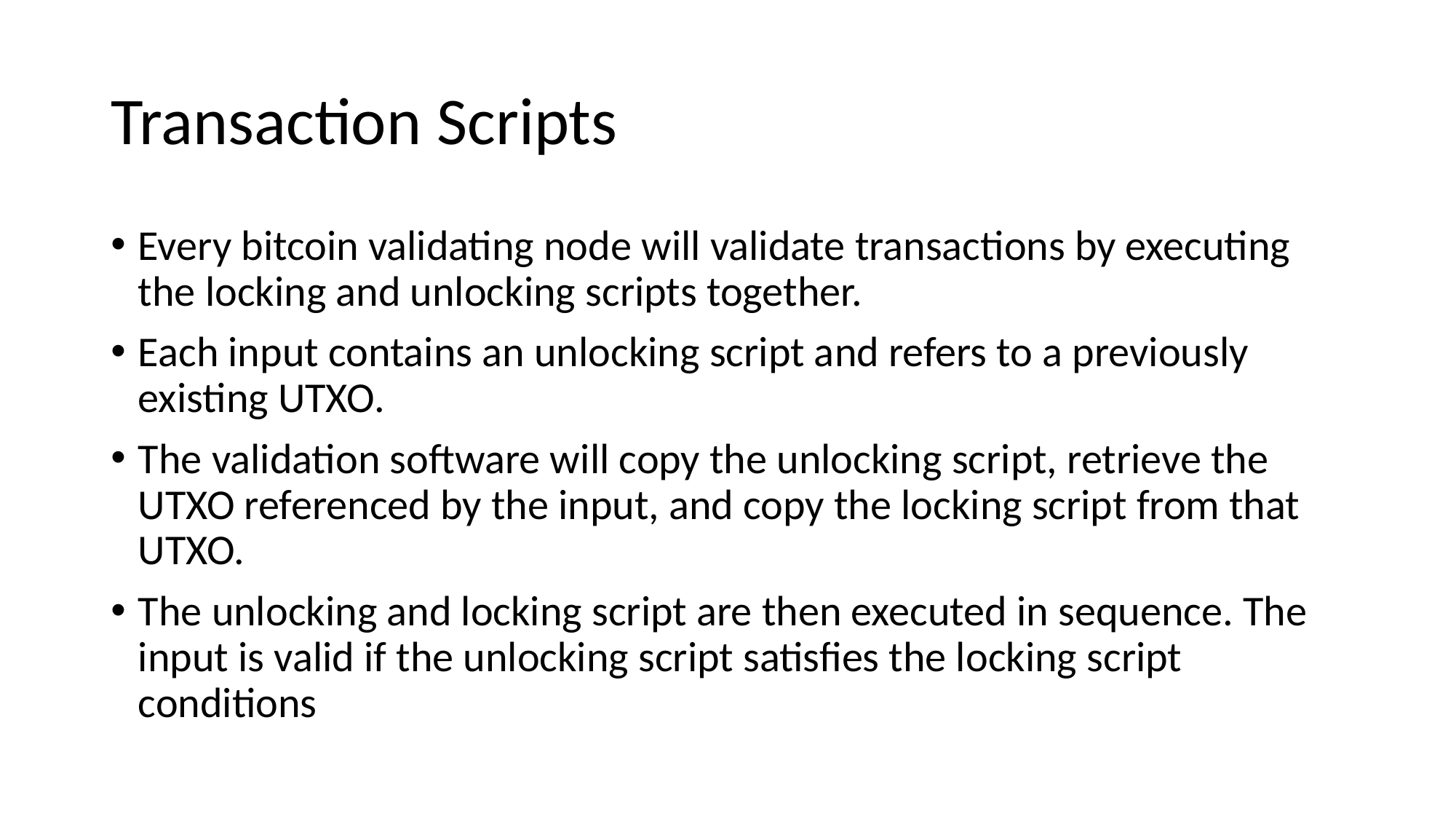

# Transaction Scripts
Every bitcoin validating node will validate transactions by executing the locking and unlocking scripts together.
Each input contains an unlocking script and refers to a previously existing UTXO.
The validation software will copy the unlocking script, retrieve the UTXO referenced by the input, and copy the locking script from that UTXO.
The unlocking and locking script are then executed in sequence. The input is valid if the unlocking script satisfies the locking script conditions